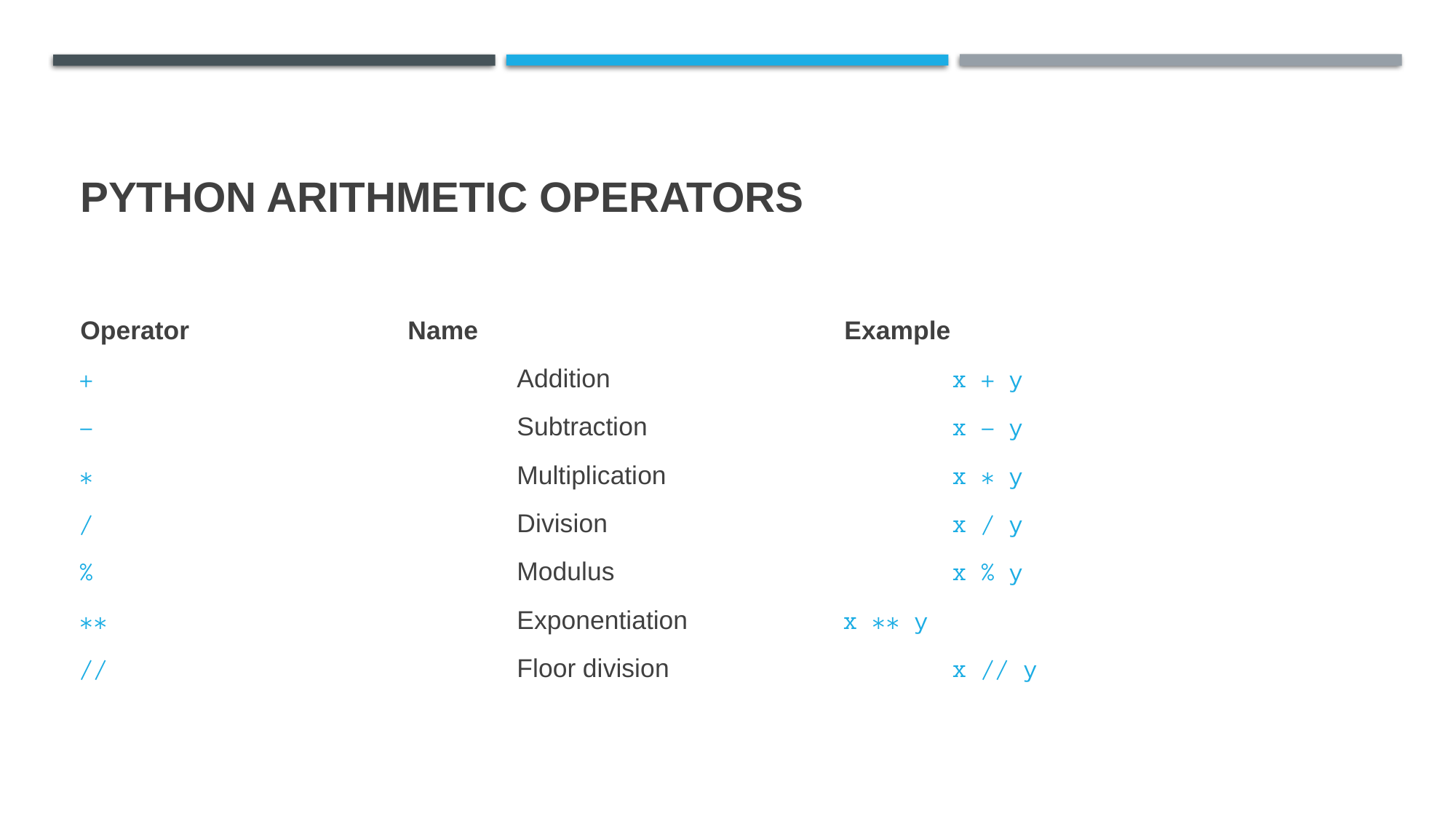

# Python Arithmetic Operators
Operator	 		Name 				Example
+ 				Addition 				x + y
- 				Subtraction 			x - y
* 				Multiplication 			x * y
/ 				Division 				x / y
% 				Modulus 				x % y
** 				Exponentiation 		x ** y
// 				Floor division 			x // y